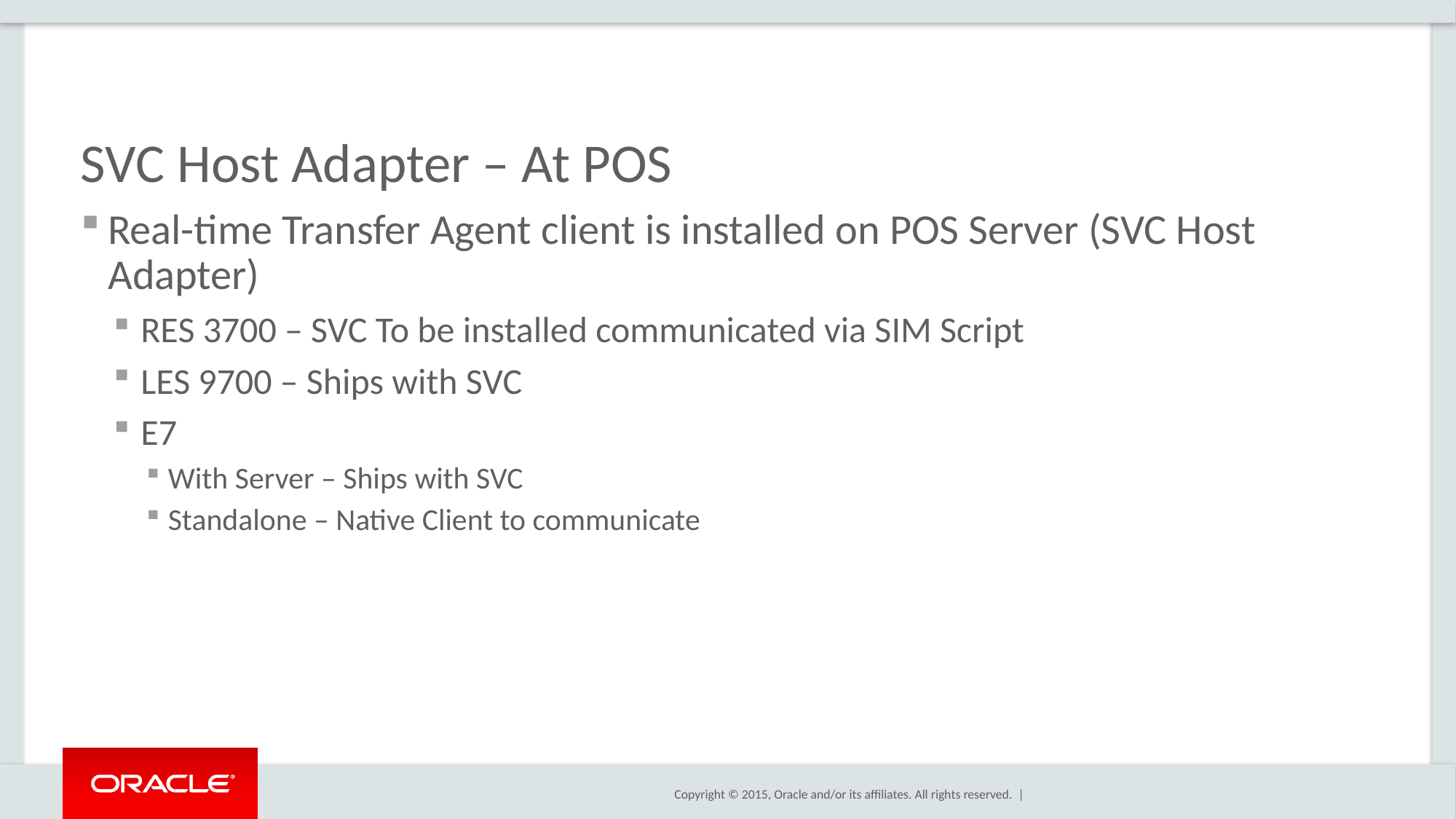

# SVC Host Adapter – At POS
Real-time Transfer Agent client is installed on POS Server (SVC Host Adapter)
RES 3700 – SVC To be installed communicated via SIM Script
LES 9700 – Ships with SVC
E7
With Server – Ships with SVC
Standalone – Native Client to communicate